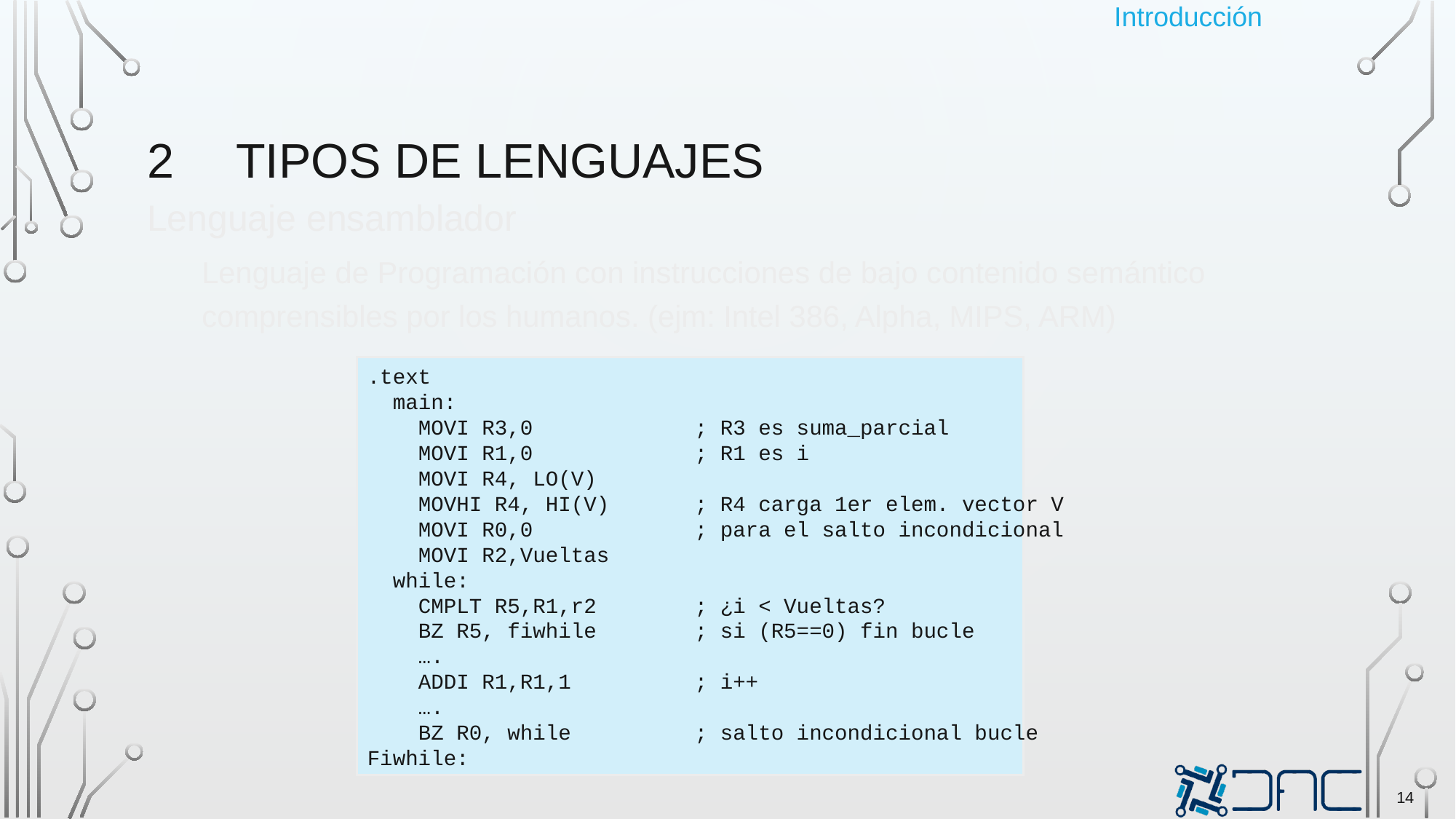

Introducción
# Tipos de lenguajes
Lenguaje ensamblador
Lenguaje de Programación con instrucciones de bajo contenido semántico comprensibles por los humanos. (ejm: Intel 386, Alpha, MIPS, ARM)
.text
  main:
    MOVI R3,0		; R3 es suma_parcial
    MOVI R1,0		; R1 es i
    MOVI R4, LO(V)
    MOVHI R4, HI(V)	; R4 carga 1er elem. vector V
    MOVI R0,0		; para el salto incondicional
    MOVI R2,Vueltas
  while:
    CMPLT R5,R1,r2	; ¿i < Vueltas?
    BZ R5, fiwhile	; si (R5==0) fin bucle
    ….
    ADDI R1,R1,1		; i++
    ….
    BZ R0, while  	; salto incondicional bucle
Fiwhile:
14